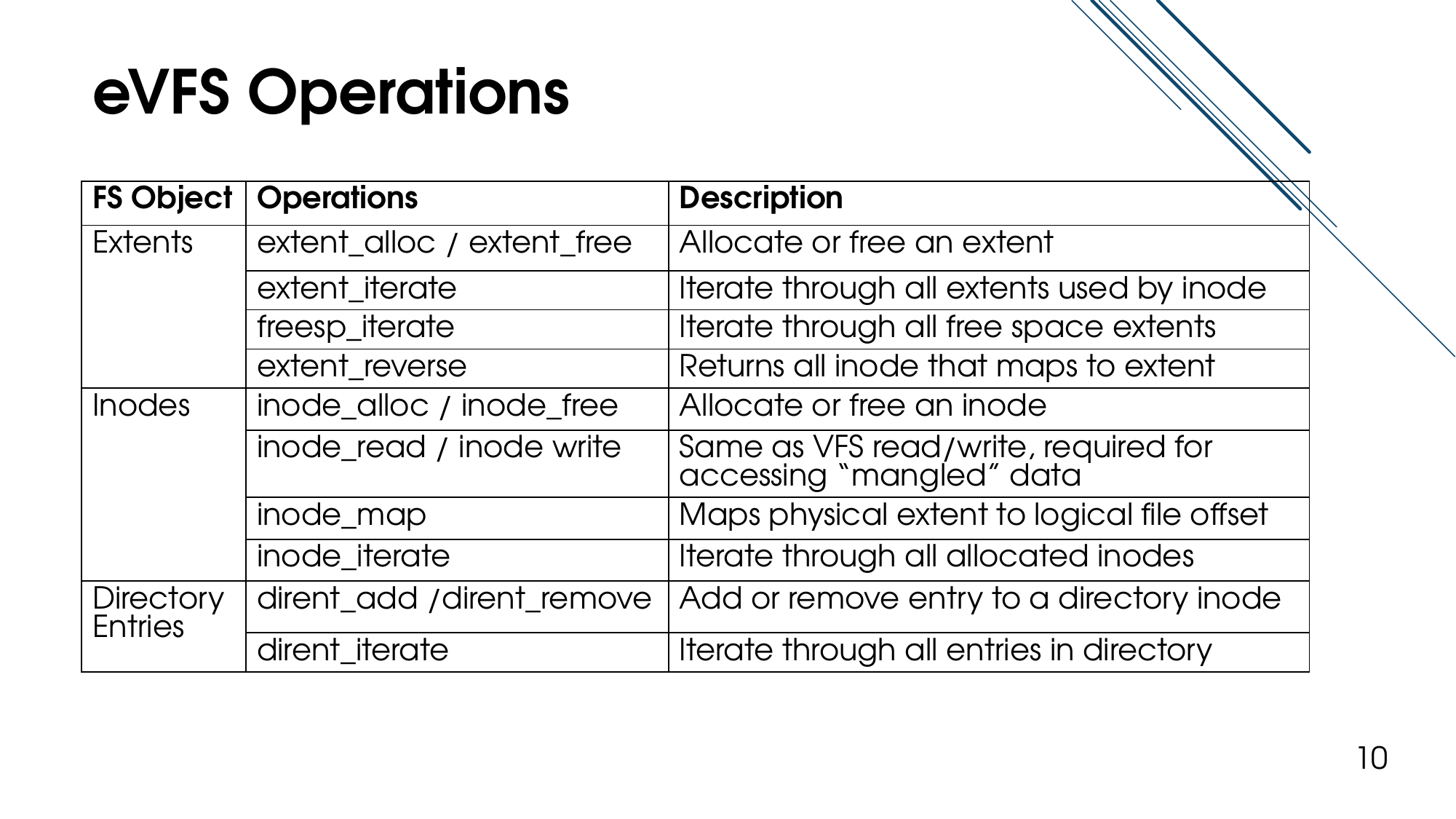

# eVFS Operations
| FS Object | Operations | Description |
| --- | --- | --- |
| Extents | extent\_alloc / extent\_free | Allocate or free an extent |
|  | extent\_iterate | Iterate through all extents used by inode |
|  | freesp\_iterate | Iterate through all free space extents |
|  | extent\_reverse | Returns all inode that maps to extent |
| Inodes | inode\_alloc / inode\_free | Allocate or free an inode |
|  | inode\_read / inode write | Same as VFS read/write, required for accessing “mangled” data |
|  | inode\_map | Maps physical extent to logical file offset |
|  | inode\_iterate | Iterate through all allocated inodes |
| Directory Entries | dirent\_add /dirent\_remove | Add or remove entry to a directory inode |
|  | dirent\_iterate | Iterate through all entries in directory |
10